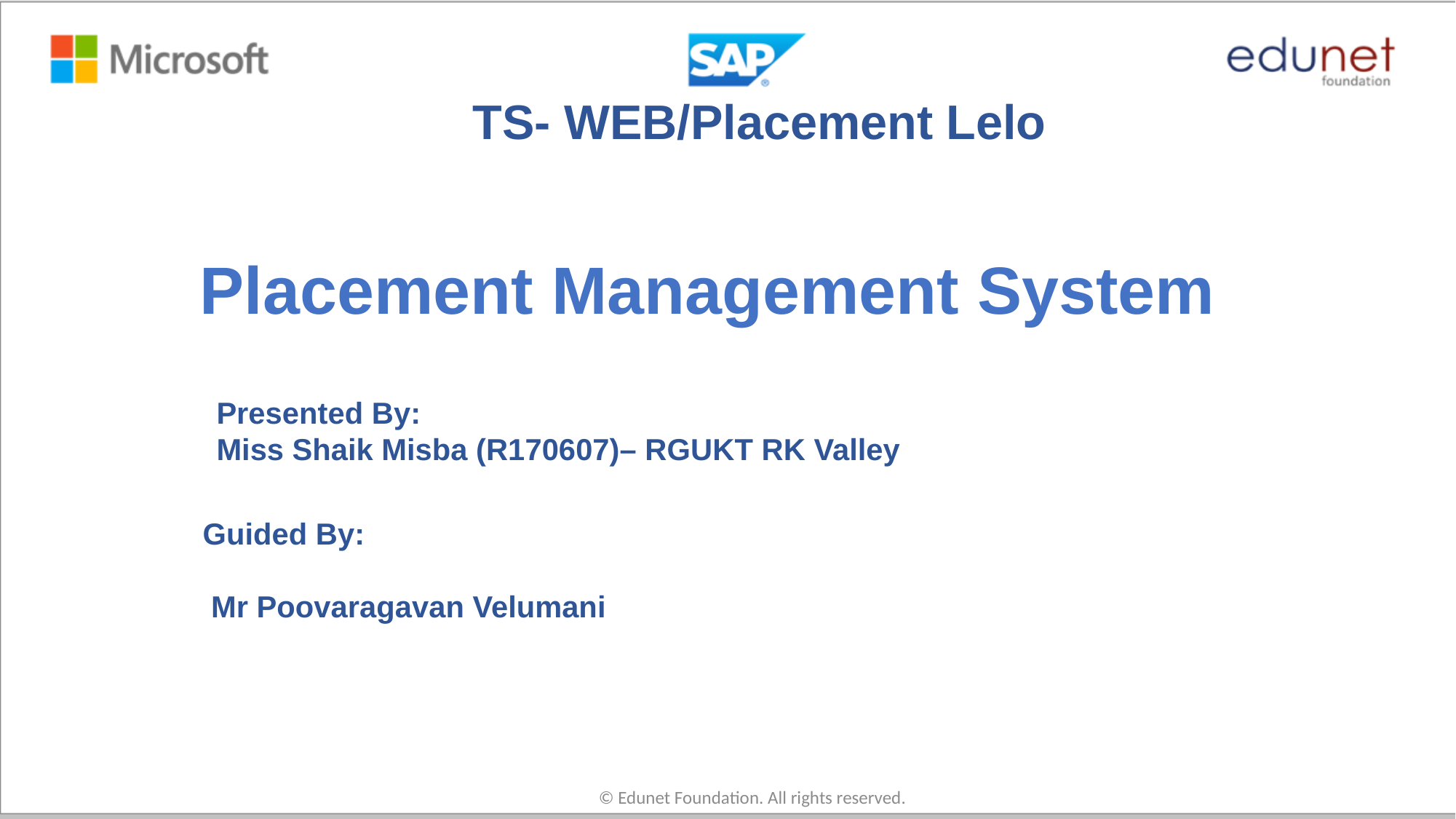

TS- WEB/Placement Lelo
# Placement Management System
Presented By:
Miss Shaik Misba (R170607)– RGUKT RK Valley
Guided By:

 Mr Poovaragavan Velumani
© Edunet Foundation. All rights reserved.